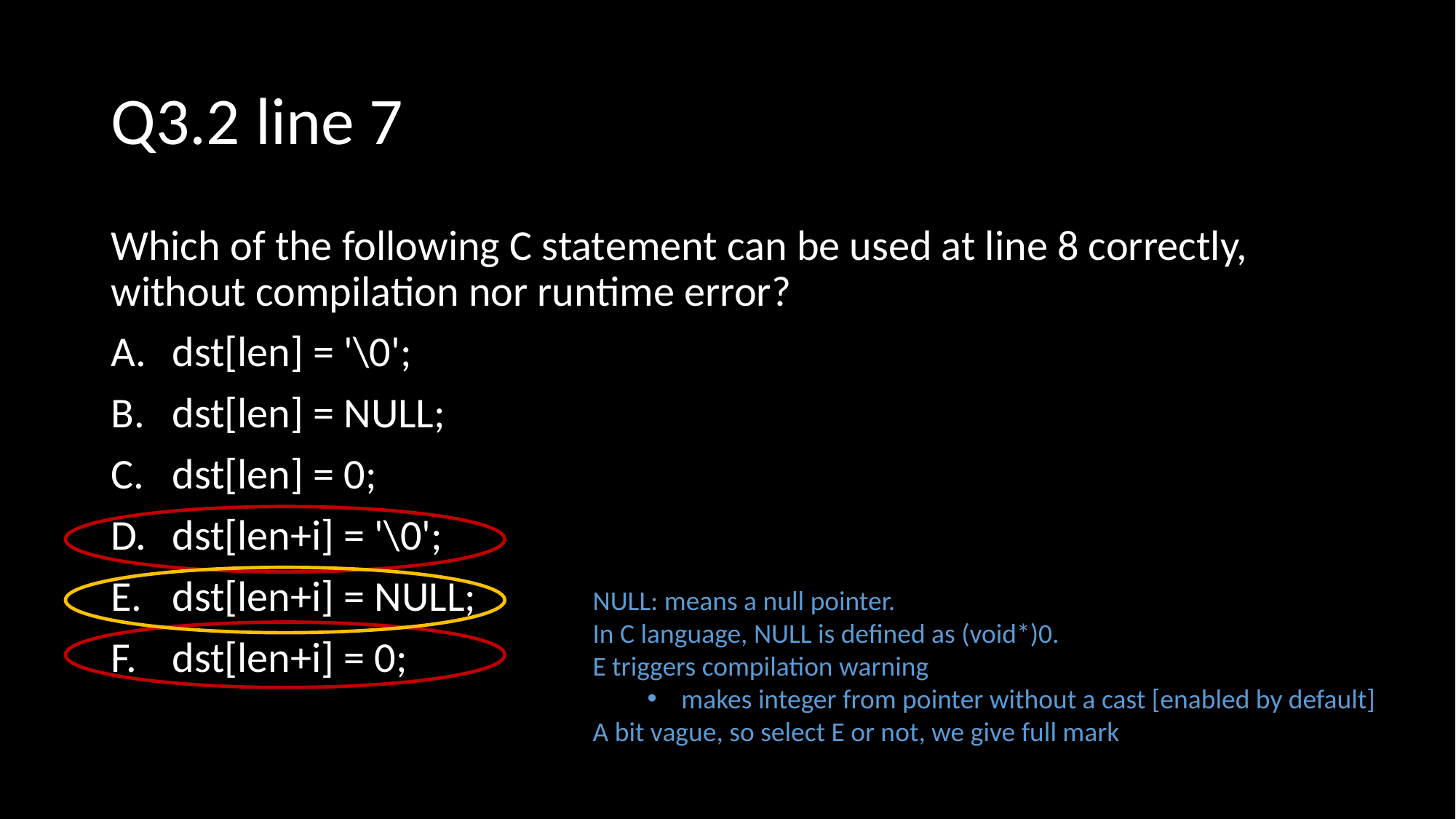

# Q3.2 line 7
Which of the following C statement can be used at line 8 correctly, without compilation nor runtime error?
dst[len] = '\0';
dst[len] = NULL;
dst[len] = 0;
dst[len+i] = '\0';
dst[len+i] = NULL;
dst[len+i] = 0;

NULL: means a null pointer.
In C language, NULL is defined as (void*)0.
E triggers compilation warning
makes integer from pointer without a cast [enabled by default]
A bit vague, so select E or not, we give full mark